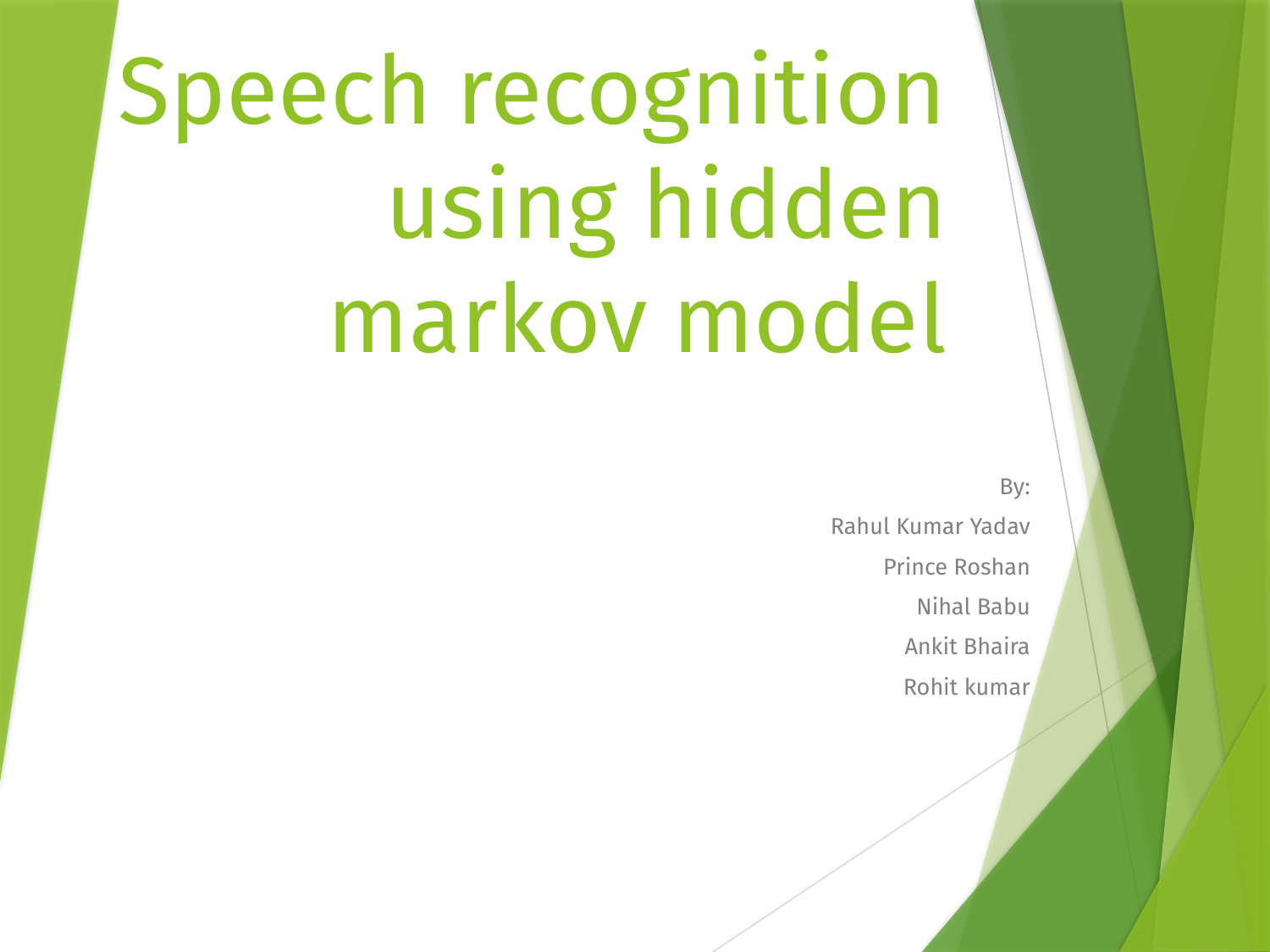

# Speech recognition using hidden markov model
By:
Rahul Kumar Yadav
Prince Roshan
Nihal Babu
Ankit Bhaira
Rohit kumar